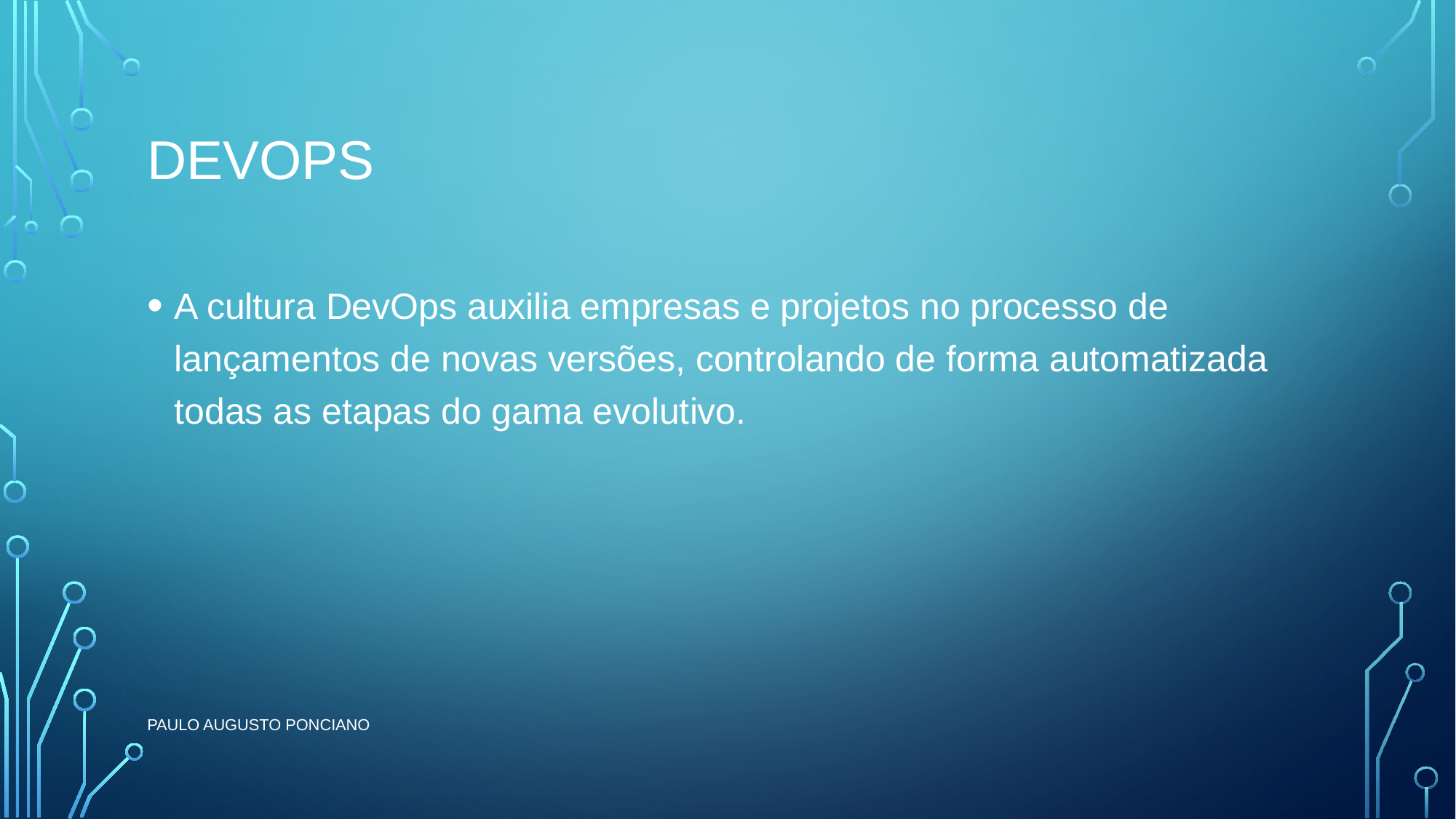

# Devops
A cultura DevOps auxilia empresas e projetos no processo de lançamentos de novas versões, controlando de forma automatizada todas as etapas do gama evolutivo.
Paulo Augusto ponciano